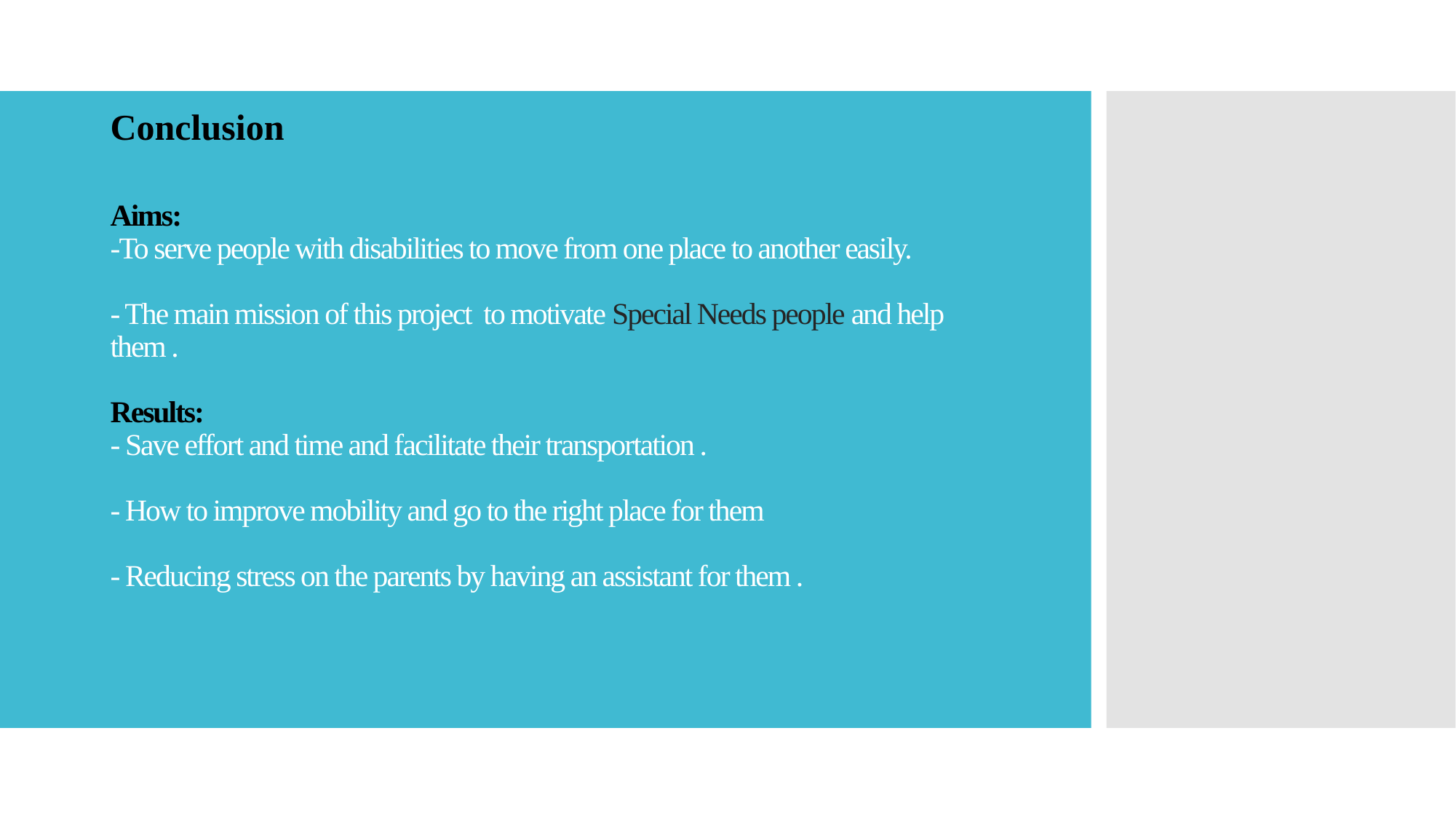

Conclusion
# Aims: -To serve people with disabilities to move from one place to another easily. - The main mission of this project  to motivate Special Needs people and help them . Results: - Save effort and time and facilitate their transportation . - How to improve mobility and go to the right place for them - Reducing stress on the parents by having an assistant for them .